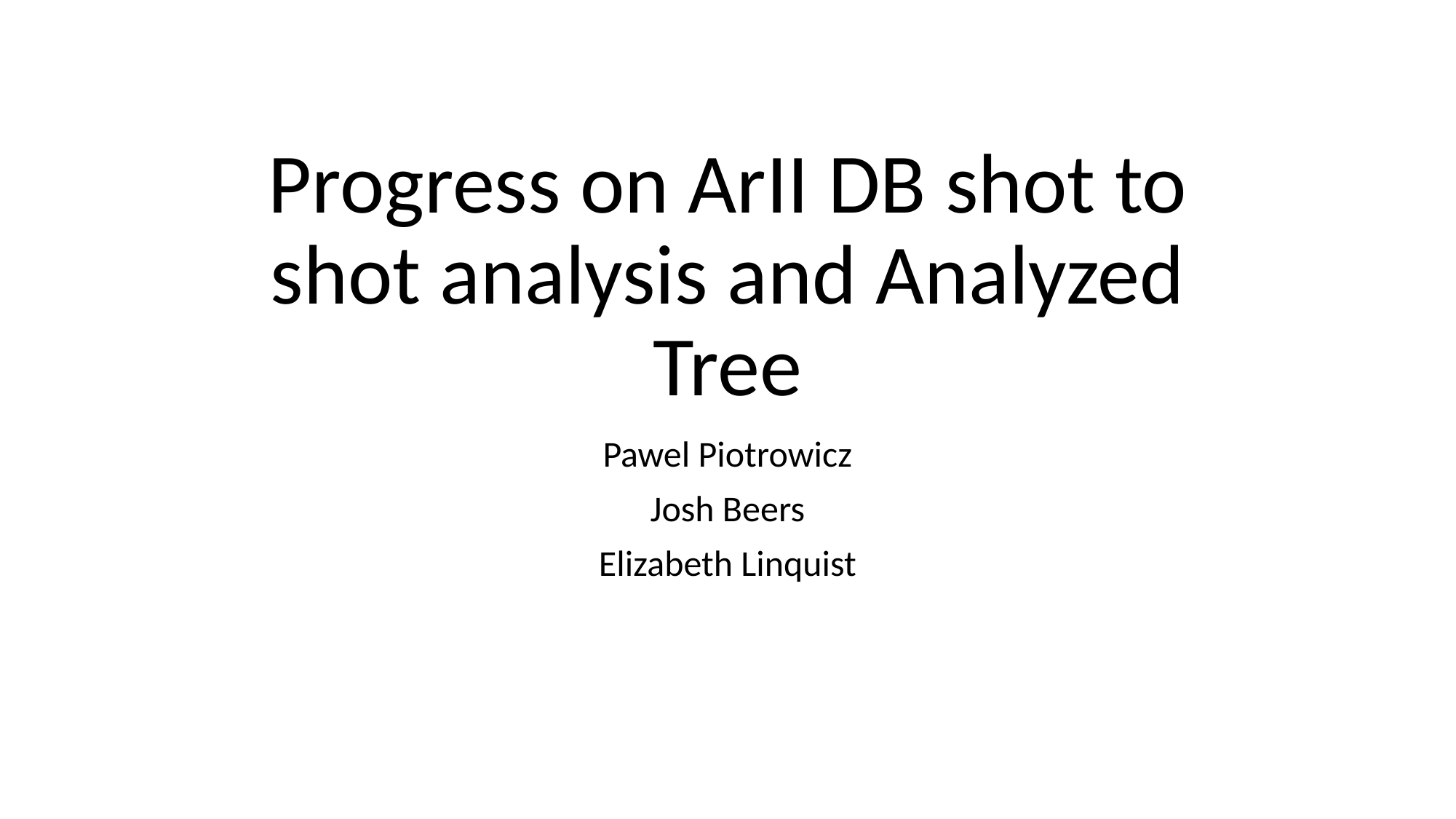

# Progress on ArII DB shot to shot analysis and Analyzed Tree
Pawel Piotrowicz
Josh Beers
Elizabeth Linquist